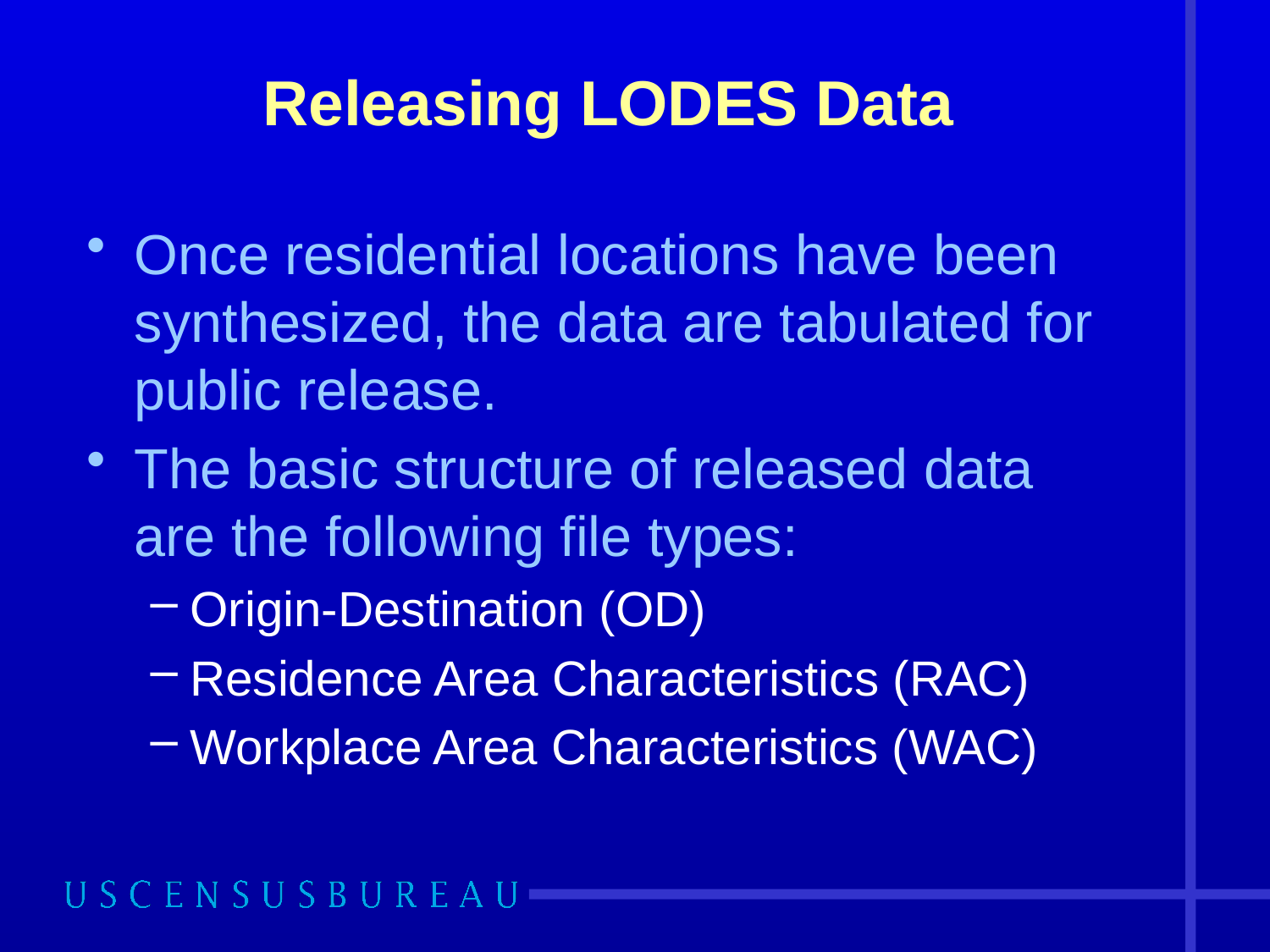

# Releasing LODES Data
Once residential locations have been synthesized, the data are tabulated for public release.
The basic structure of released data are the following file types:
Origin-Destination (OD)
Residence Area Characteristics (RAC)
Workplace Area Characteristics (WAC)